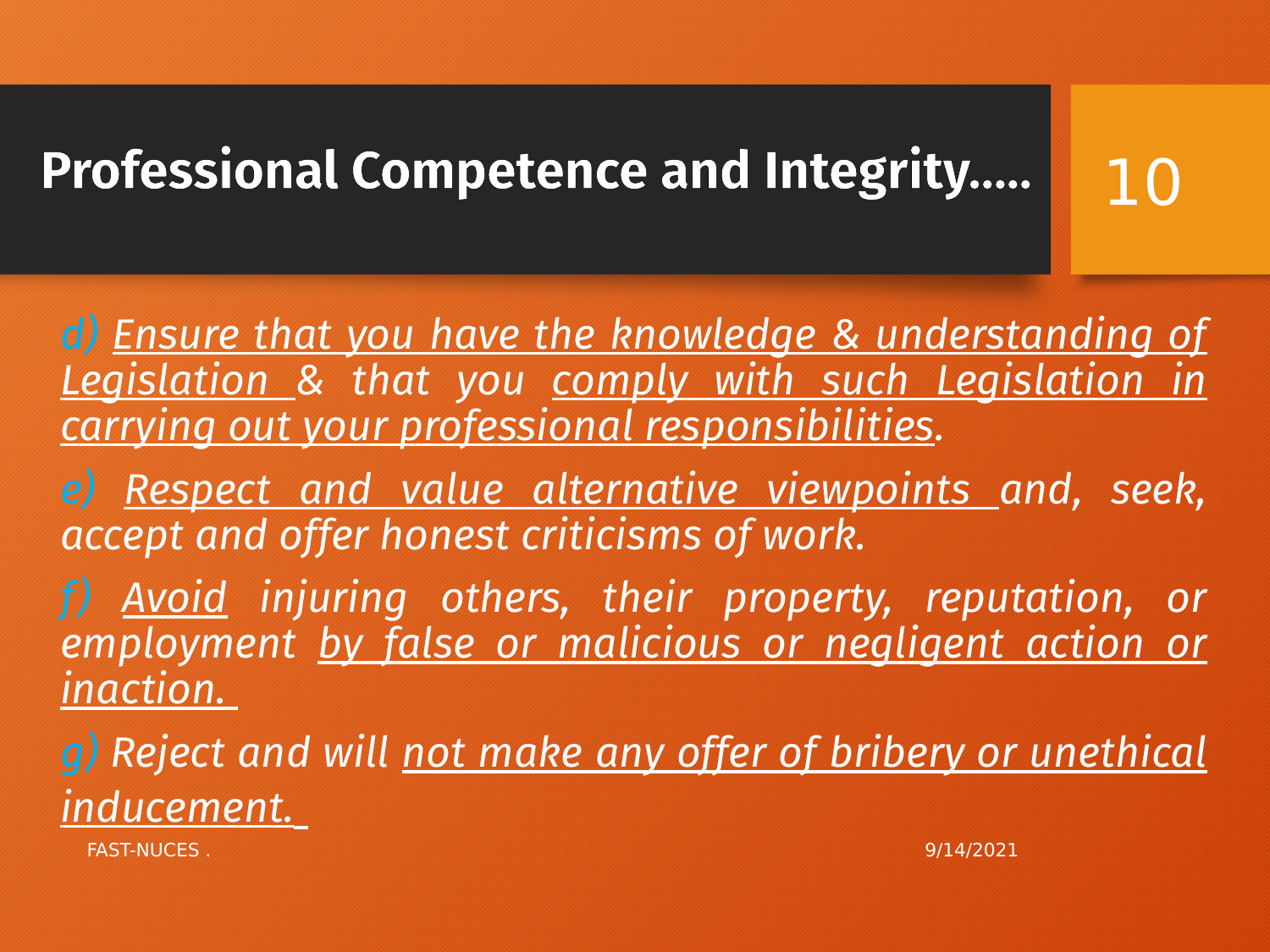

10
# Professional Competence and Integrity…..
d) Ensure that you have the knowledge & understanding of Legislation & that you comply with such Legislation in carrying out your professional responsibilities.
e) Respect and value alternative viewpoints and, seek, accept and offer honest criticisms of work.
f) Avoid injuring others, their property, reputation, or employment by false or malicious or negligent action or inaction.
g) Reject and will not make any offer of bribery or unethical inducement.
9/14/2021
FAST-NUCES .